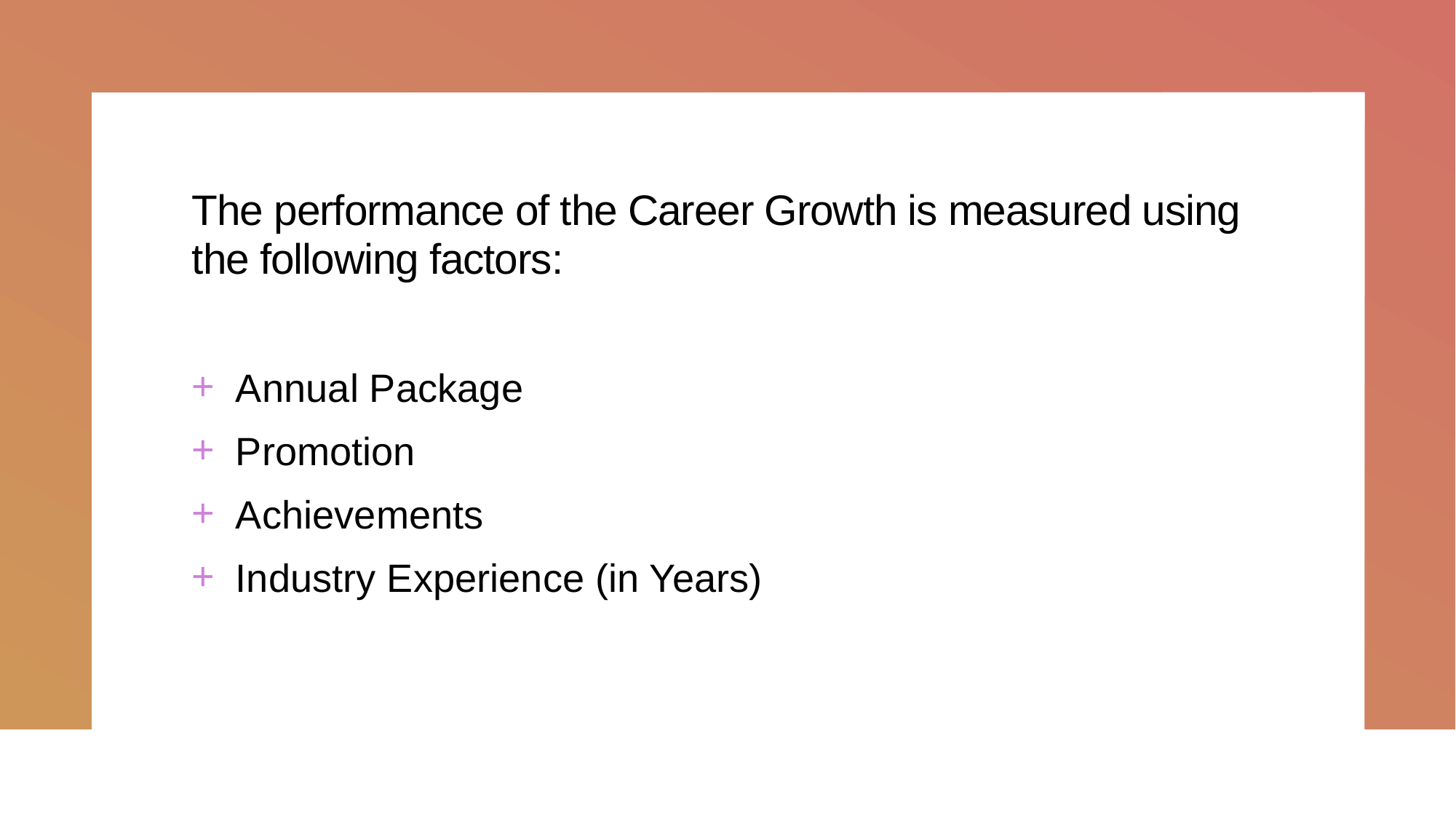

# The performance of the Career Growth is measured using the following factors:
Annual Package
Promotion
Achievements
Industry Experience (in Years)